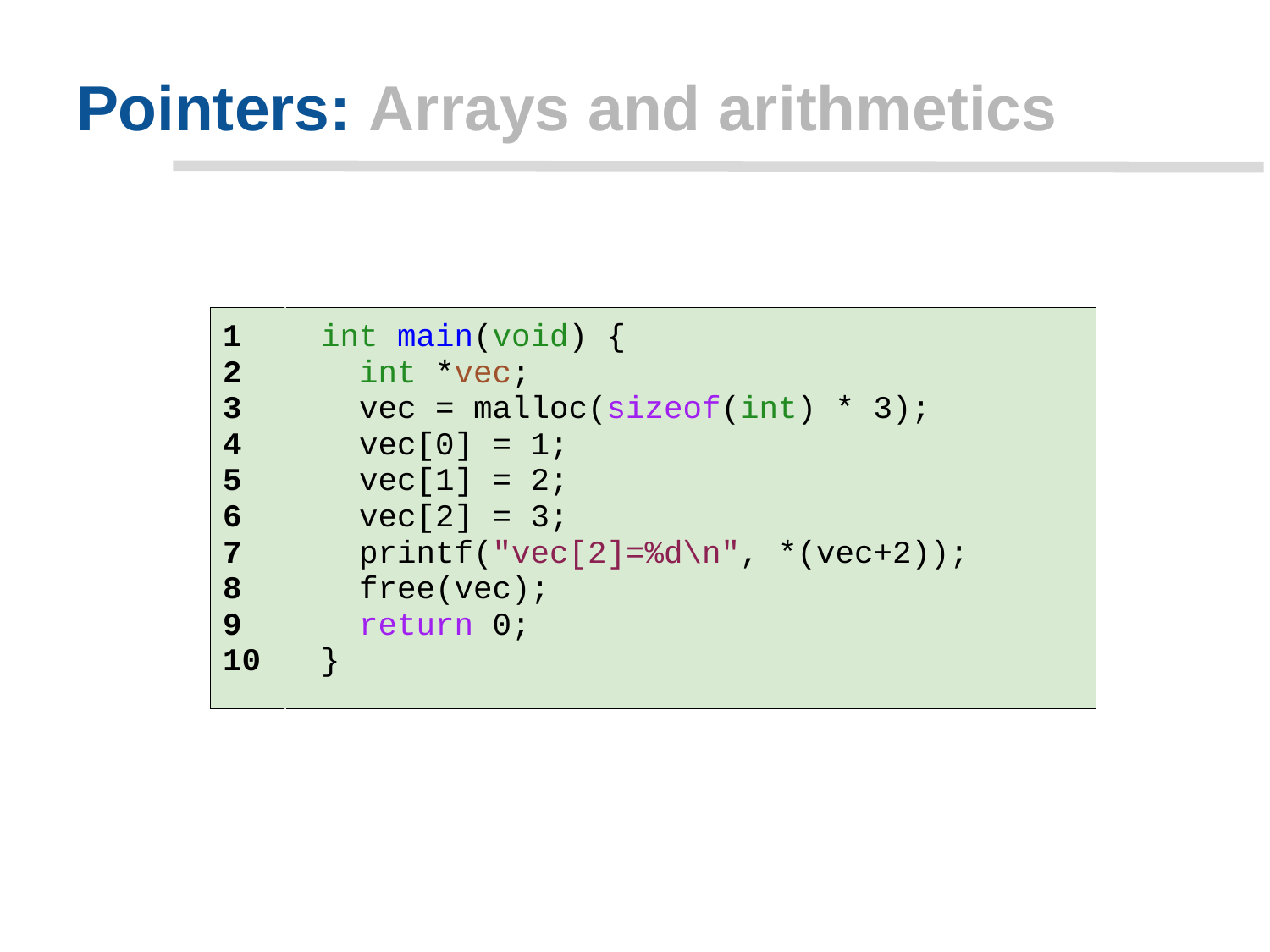

# Pointers: Arrays and arithmetics
| 1 2 3 4 5 6 7 8 9 10 | int main(void) { int \*vec; vec = malloc(sizeof(int) \* 3); vec[0] = 1; vec[1] = 2; vec[2] = 3; printf("vec[2]=%d\n", \*(vec+2)); free(vec); return 0; } |
| --- | --- |